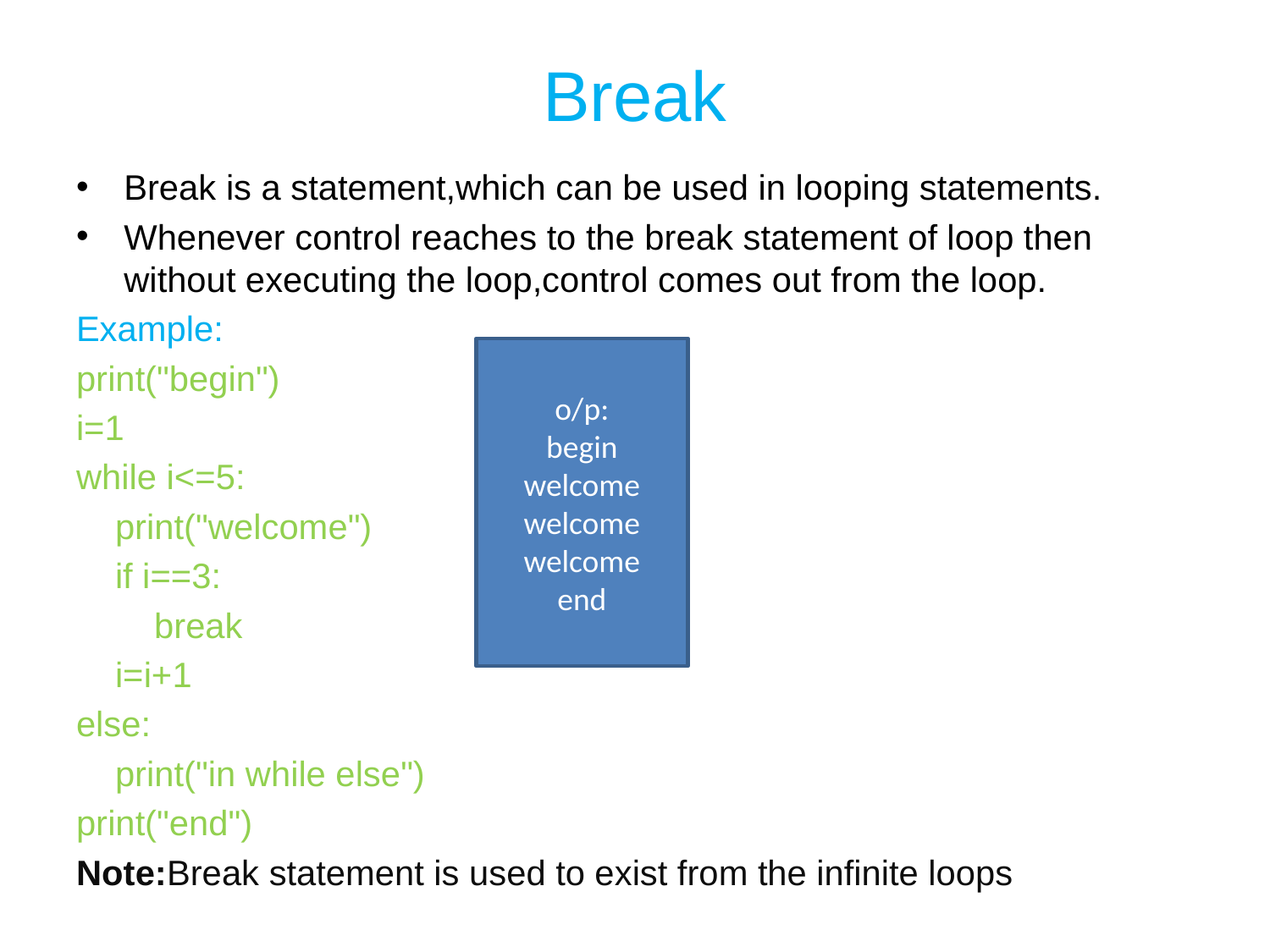

# Break
Break is a statement,which can be used in looping statements.
Whenever control reaches to the break statement of loop then without executing the loop,control comes out from the loop.
Example:
print("begin")
i=1
while i<=5:
    print("welcome")
    if i==3:
        break
    i=i+1
else:
    print("in while else")
print("end")
Note:Break statement is used to exist from the infinite loops
o/p:
begin
welcome
welcome
welcome
end